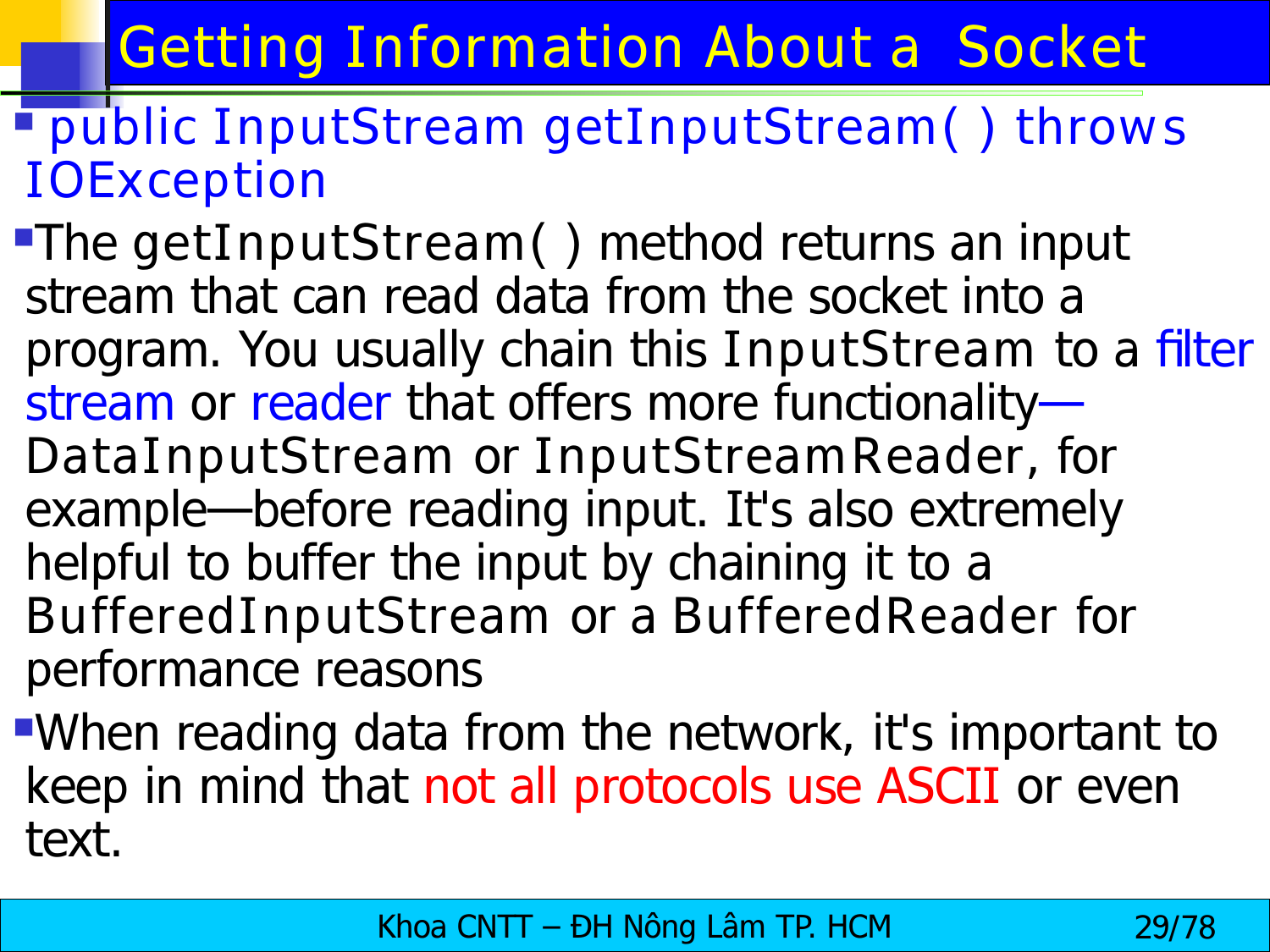

# Getting Information About a  Socket
 public InputStream getInputStream( ) throws IOException
The getInputStream( ) method returns an input stream that can read data from the socket into a program. You usually chain this InputStream to a filter stream or reader that offers more functionality— DataInputStream or InputStreamReader, for example—before reading input. It's also extremely helpful to buffer the input by chaining it to a BufferedInputStream or a BufferedReader for performance reasons
When reading data from the network, it's important to keep in mind that not all protocols use ASCII or even text.